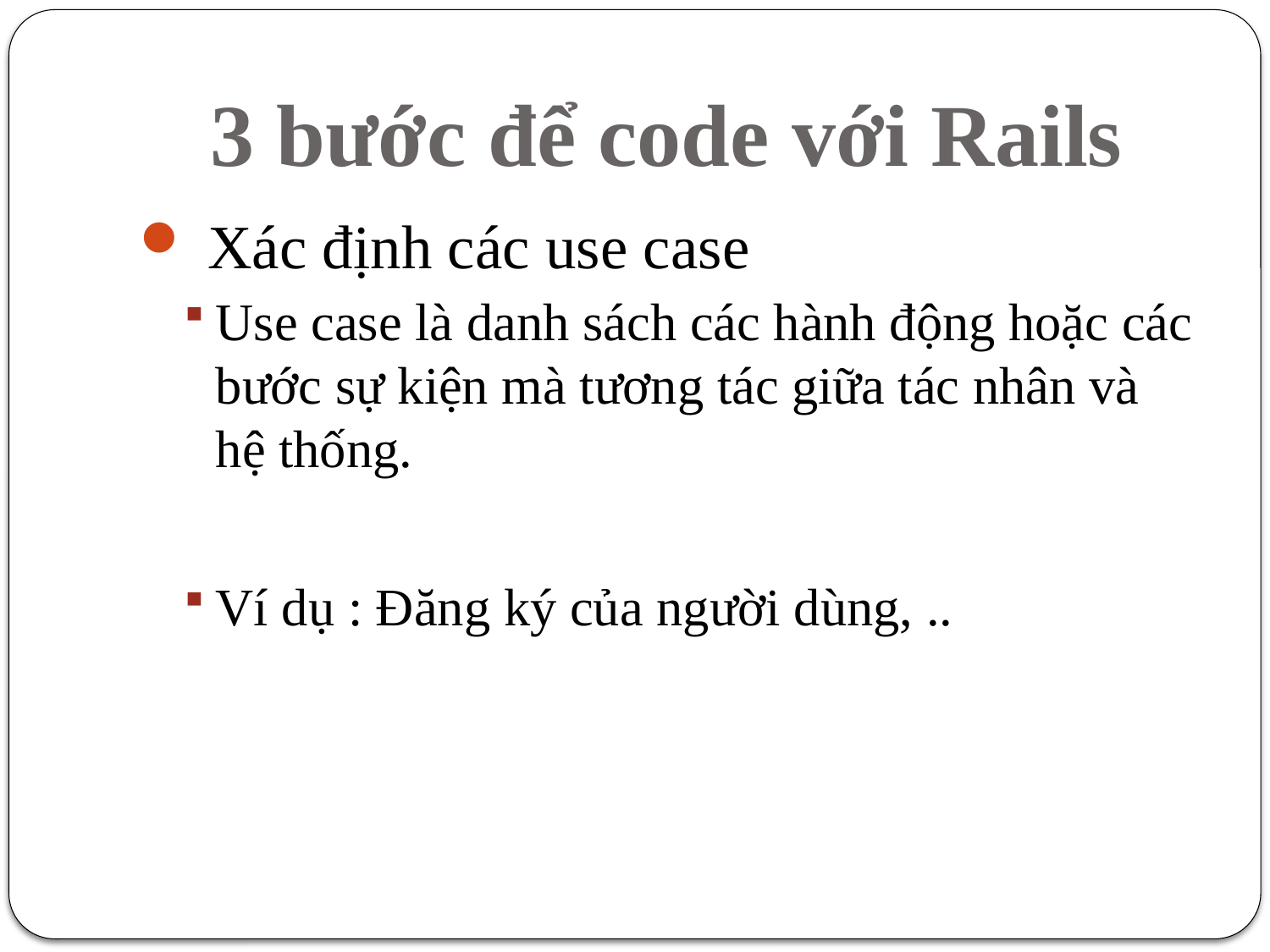

# 3 bước để code với Rails
 Xác định các use case
Use case là danh sách các hành động hoặc các bước sự kiện mà tương tác giữa tác nhân và hệ thống.

Ví dụ : Đăng ký của người dùng, ..